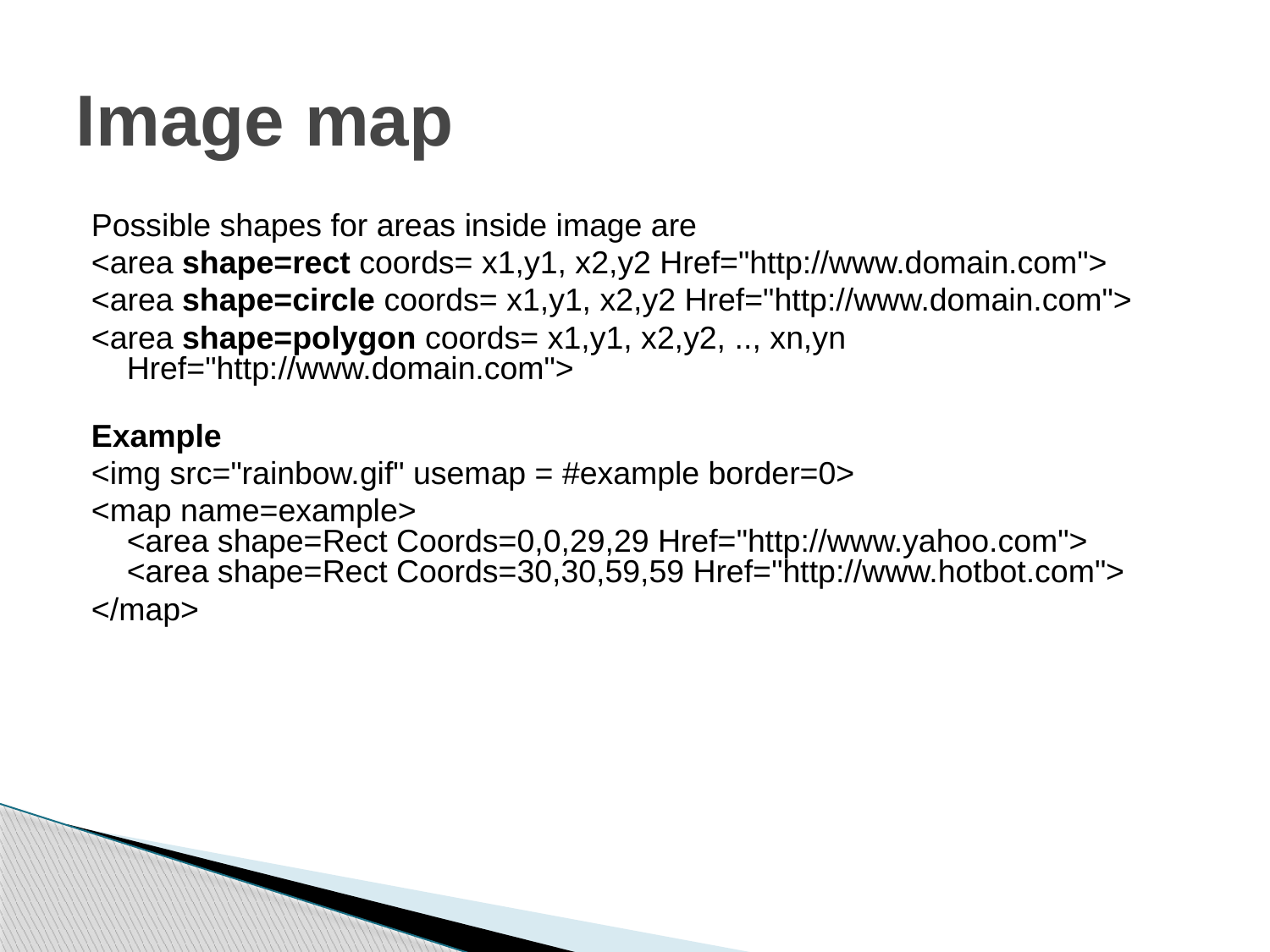

# Image map
Possible shapes for areas inside image are
<area shape=rect coords= x1,y1, x2,y2 Href="http://www.domain.com">
<area shape=circle coords= x1,y1, x2,y2 Href="http://www.domain.com">
<area shape=polygon coords= x1,y1, x2,y2, .., xn,yn Href="http://www.domain.com">
Example
<img src="rainbow.gif" usemap = #example border=0>
<map name=example>
<area shape=Rect Coords=0,0,29,29 Href="http://www.yahoo.com">
<area shape=Rect Coords=30,30,59,59 Href="http://www.hotbot.com">
</map>